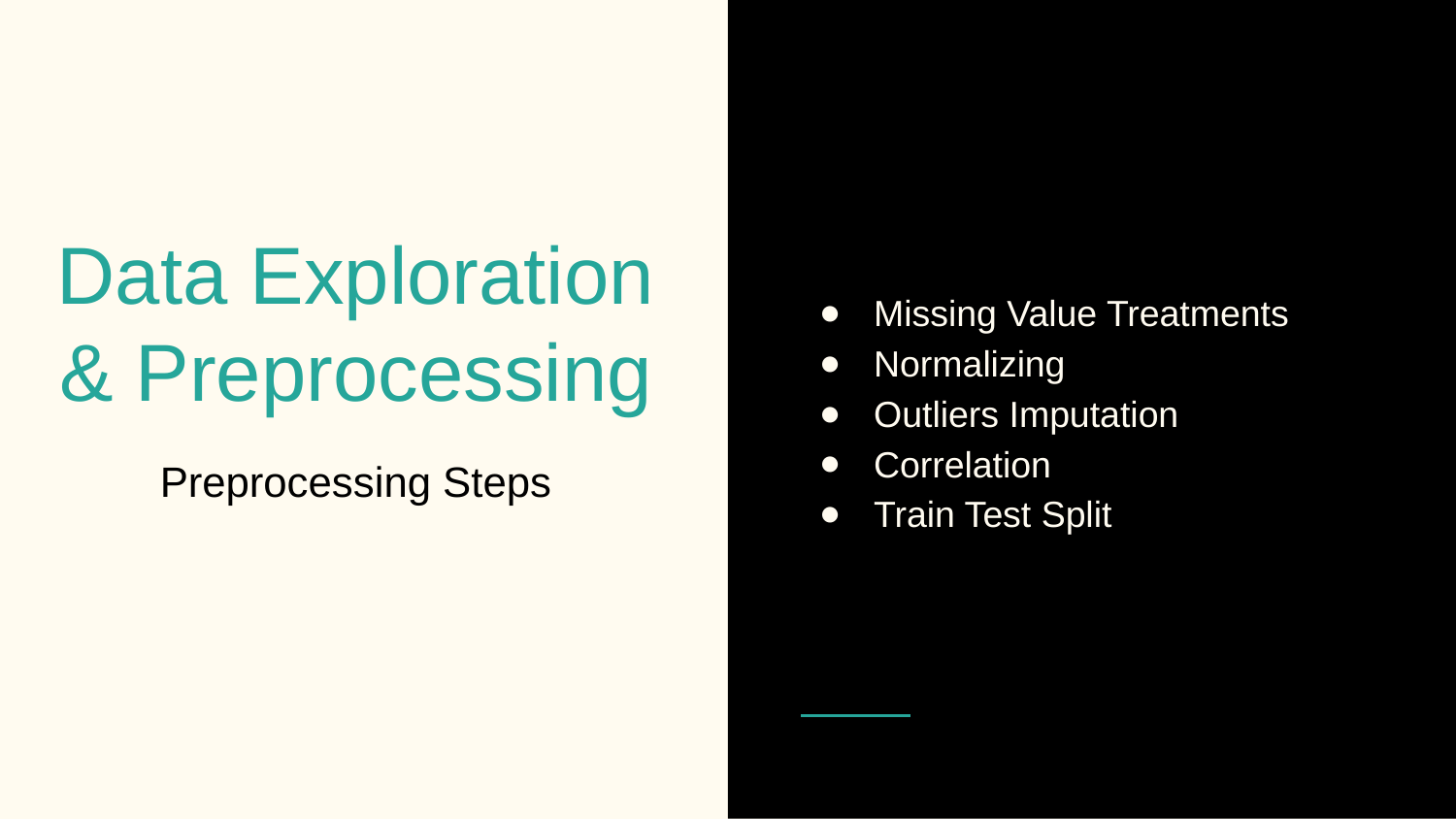

Missing Value Treatments
Normalizing
Outliers Imputation
Correlation
Train Test Split
# Data Exploration & Preprocessing
Preprocessing Steps